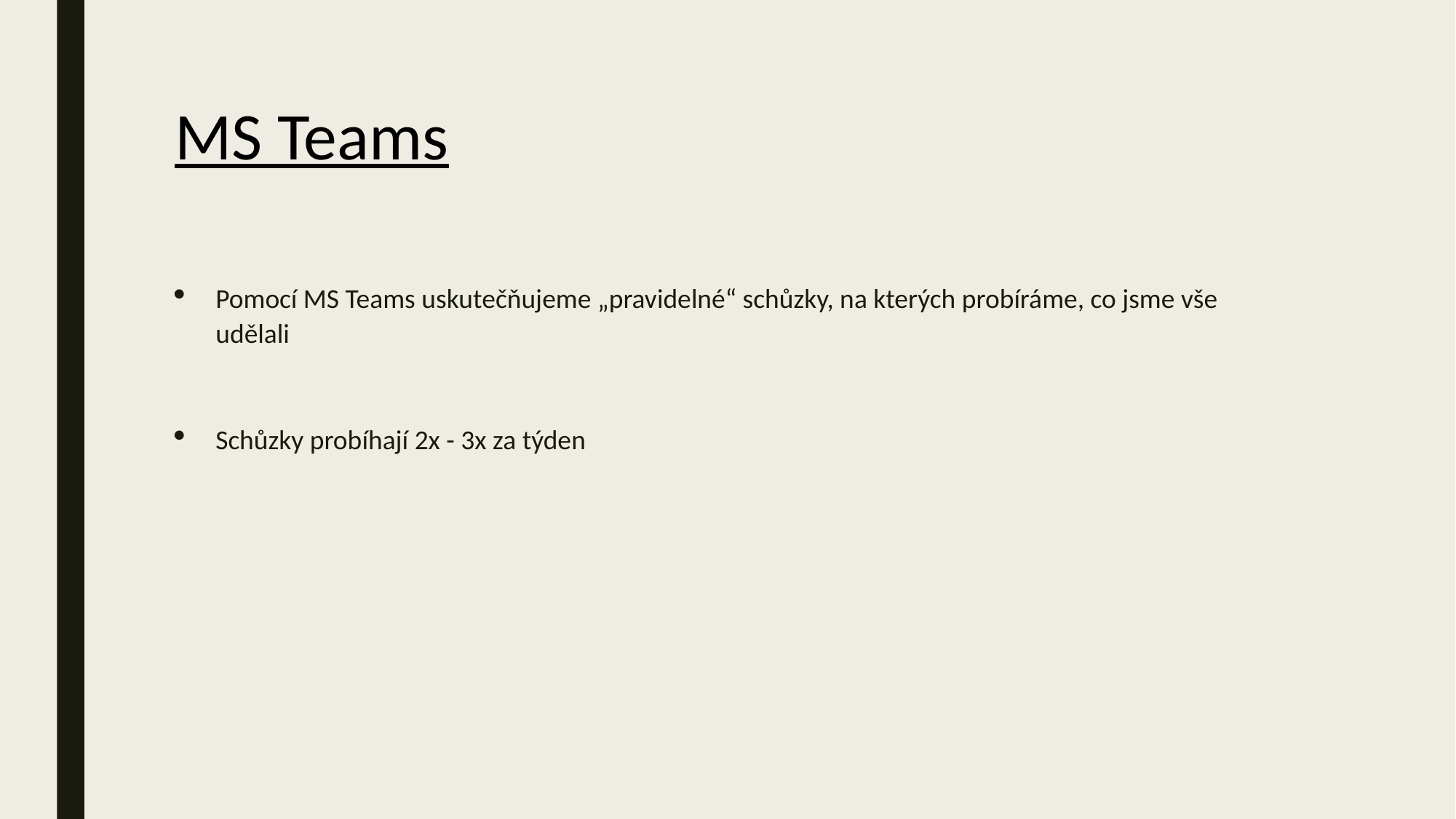

# MS Teams
Pomocí MS Teams uskutečňujeme „pravidelné“ schůzky, na kterých probíráme, co jsme vše udělali

Schůzky probíhají 2x - 3x za týden